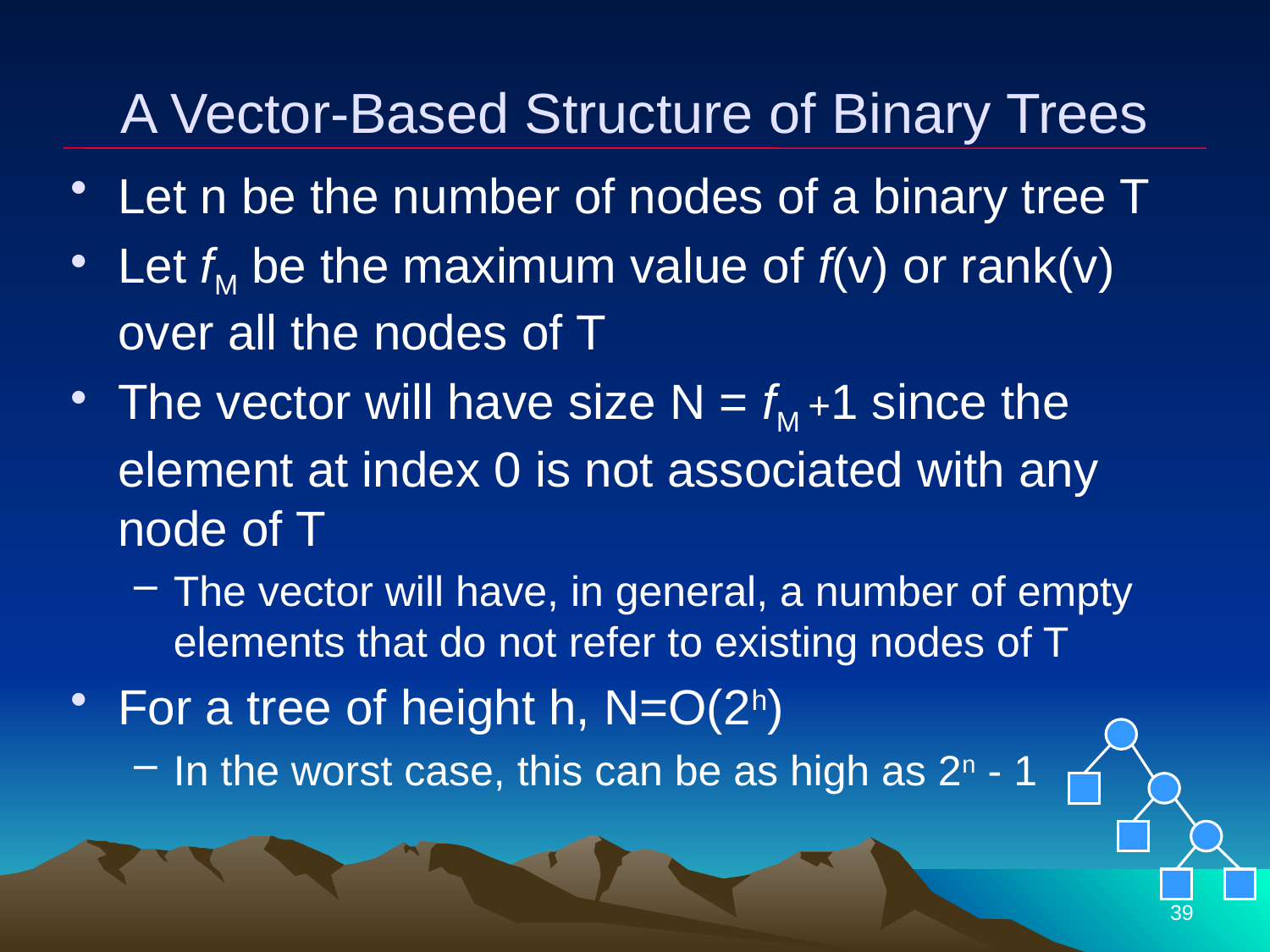

# A Vector-Based Structure of Binary Trees
Let n be the number of nodes of a binary tree T
Let fM be the maximum value of f(v) or rank(v) over all the nodes of T
The vector will have size N = fM +1 since the element at index 0 is not associated with any node of T
The vector will have, in general, a number of empty elements that do not refer to existing nodes of T
For a tree of height h, N=O(2h)
In the worst case, this can be as high as 2n - 1

39